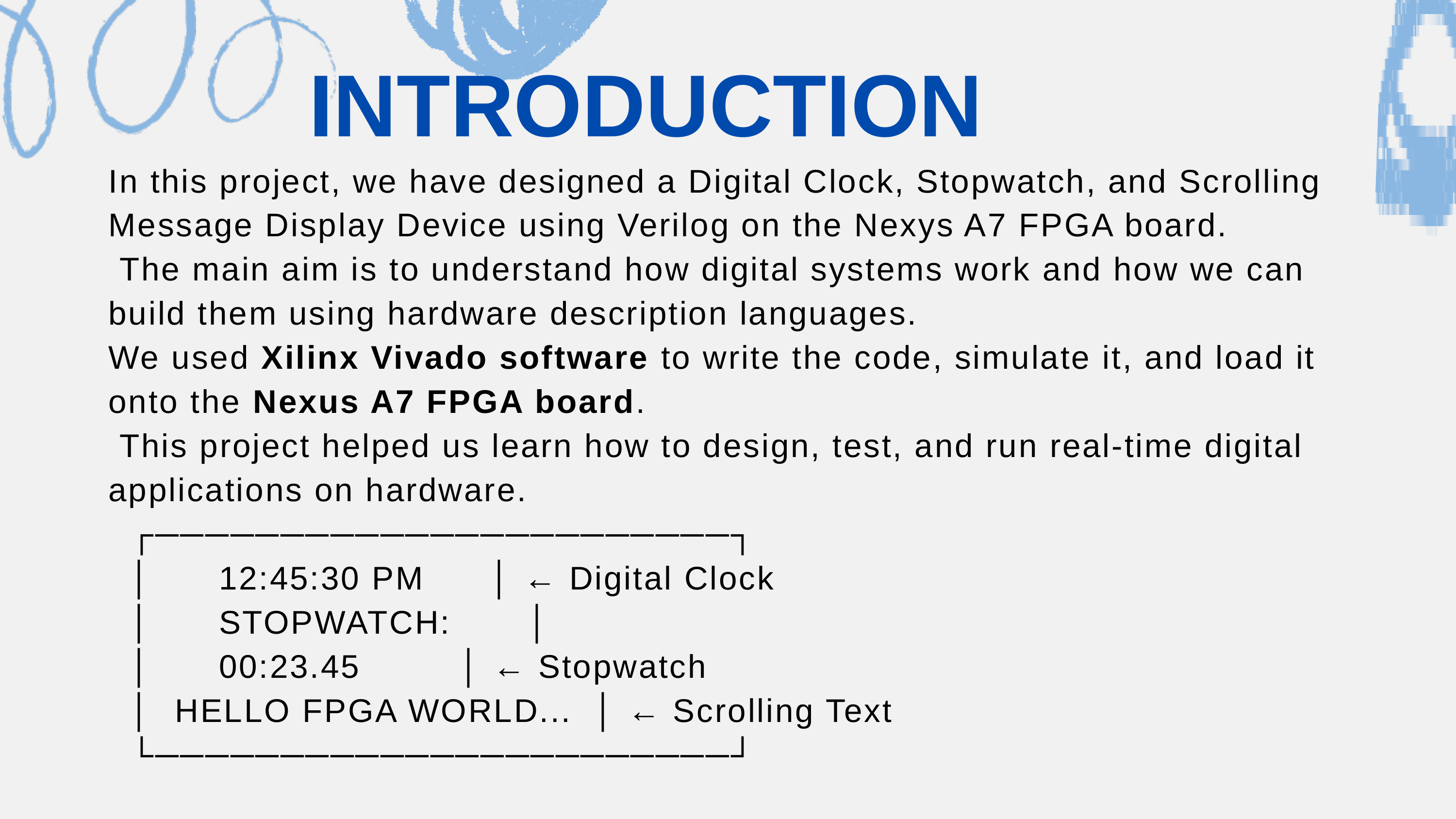

INTRODUCTION
In this project, we have designed a Digital Clock, Stopwatch, and Scrolling Message Display Device using Verilog on the Nexys A7 FPGA board.
 The main aim is to understand how digital systems work and how we can build them using hardware description languages.
We used Xilinx Vivado software to write the code, simulate it, and load it onto the Nexus A7 FPGA board.
 This project helped us learn how to design, test, and run real-time digital applications on hardware.
  ┌───────────────────────┐
  │      12:45:30 PM      │ ← Digital Clock
  │      STOPWATCH:       │
  │      00:23.45         │ ← Stopwatch
  │  HELLO FPGA WORLD...  │ ← Scrolling Text
  └───────────────────────┘